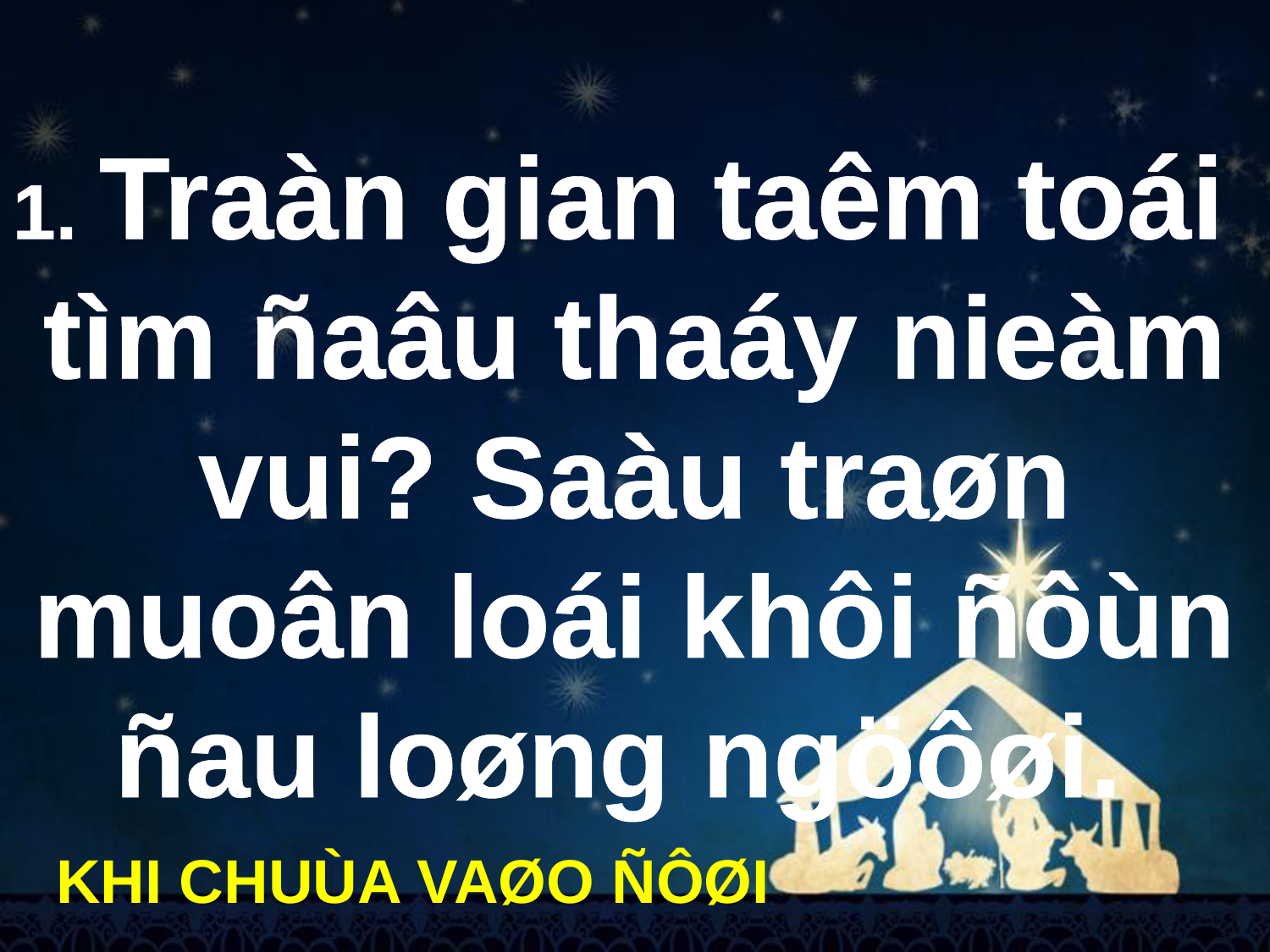

1. Traàn gian taêm toái
tìm ñaâu thaáy nieàm vui? Saàu traøn muoân loái khôi ñôùn ñau loøng ngöôøi.
KHI CHUÙA VAØO ÑÔØI